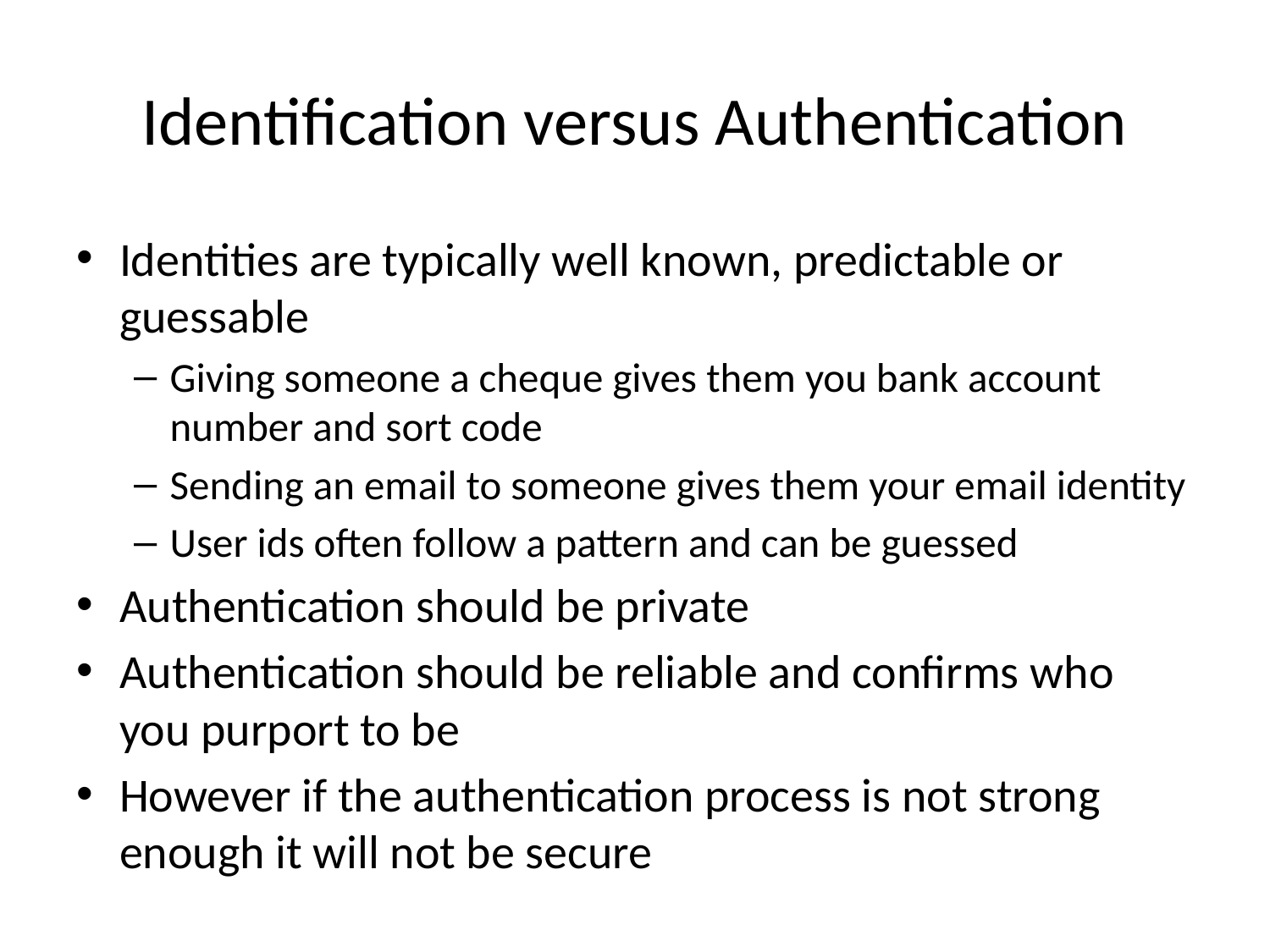

# Identification versus Authentication
Identities are typically well known, predictable or guessable
Giving someone a cheque gives them you bank account number and sort code
Sending an email to someone gives them your email identity
User ids often follow a pattern and can be guessed
Authentication should be private
Authentication should be reliable and confirms who you purport to be
However if the authentication process is not strong enough it will not be secure